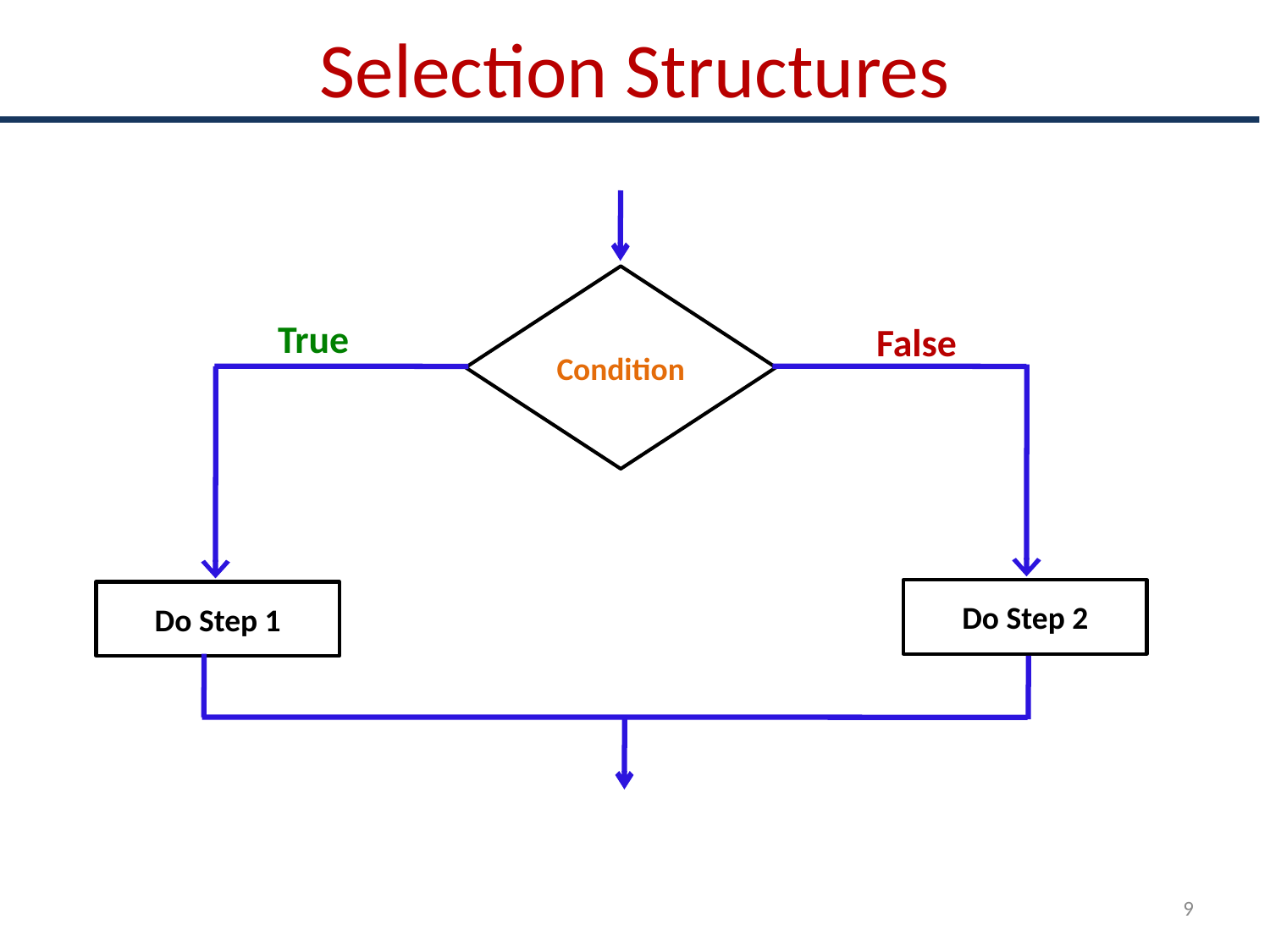

# Selection Structures

Condition
True
False
Do Step 2
Do Step 1
9